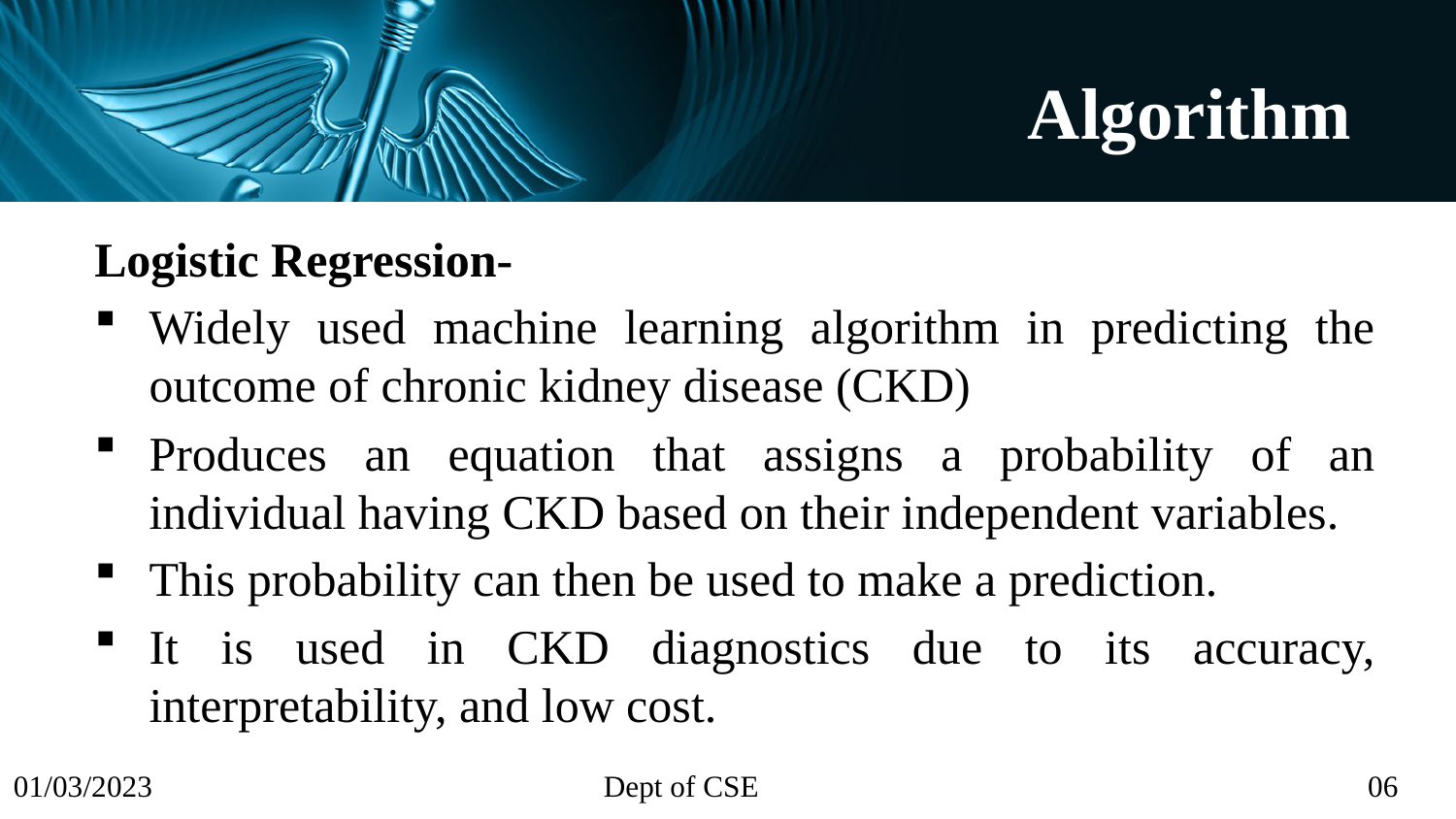

# Algorithm
Logistic Regression-
Widely used machine learning algorithm in predicting the outcome of chronic kidney disease (CKD)
Produces an equation that assigns a probability of an individual having CKD based on their independent variables.
This probability can then be used to make a prediction.
It is used in CKD diagnostics due to its accuracy, interpretability, and low cost.
01/03/2023                                                            Dept of CSE                                                                                 06